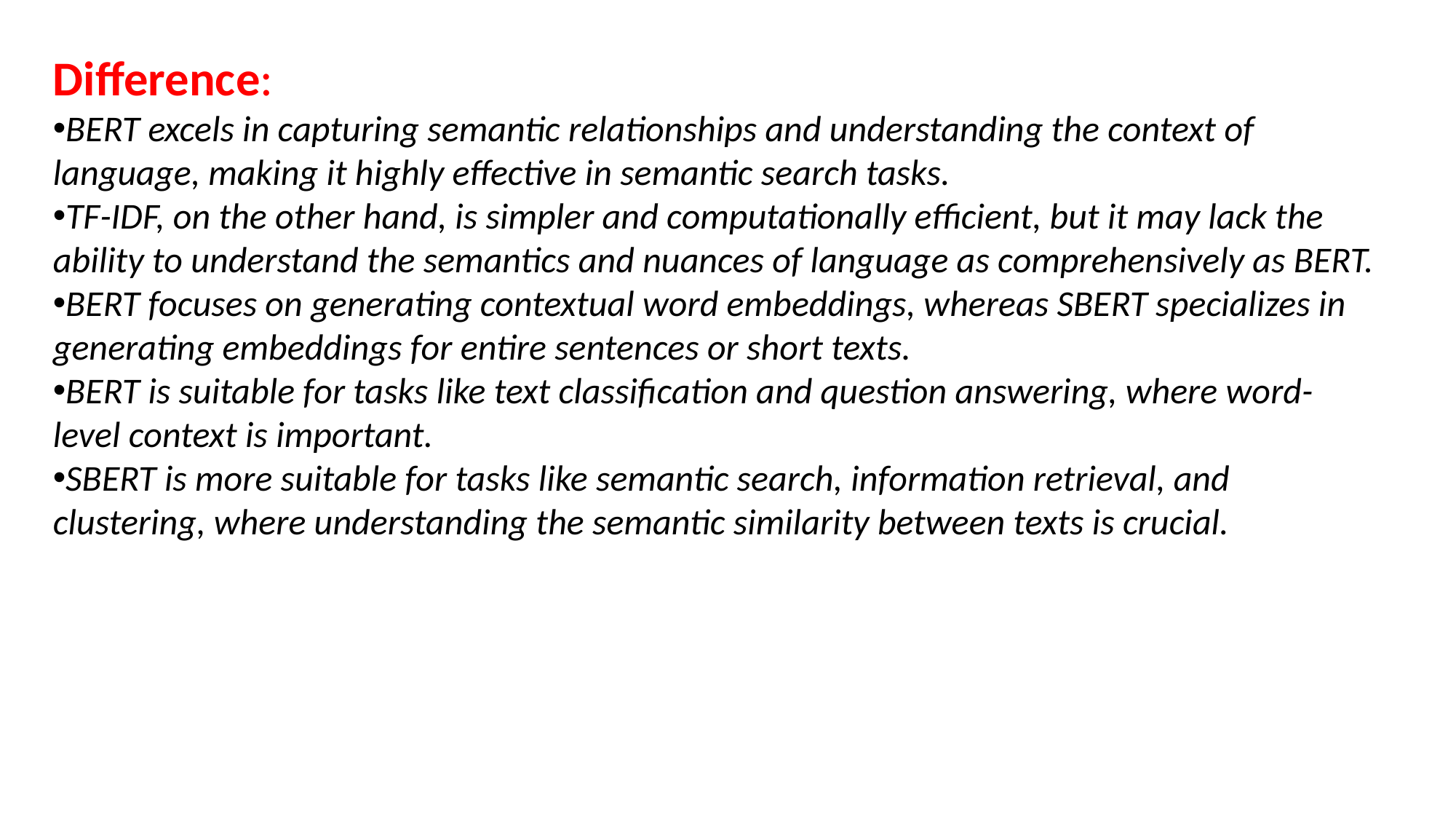

Difference:
BERT excels in capturing semantic relationships and understanding the context of language, making it highly effective in semantic search tasks.
TF-IDF, on the other hand, is simpler and computationally efficient, but it may lack the ability to understand the semantics and nuances of language as comprehensively as BERT.
BERT focuses on generating contextual word embeddings, whereas SBERT specializes in generating embeddings for entire sentences or short texts.
BERT is suitable for tasks like text classification and question answering, where word-level context is important.
SBERT is more suitable for tasks like semantic search, information retrieval, and clustering, where understanding the semantic similarity between texts is crucial.